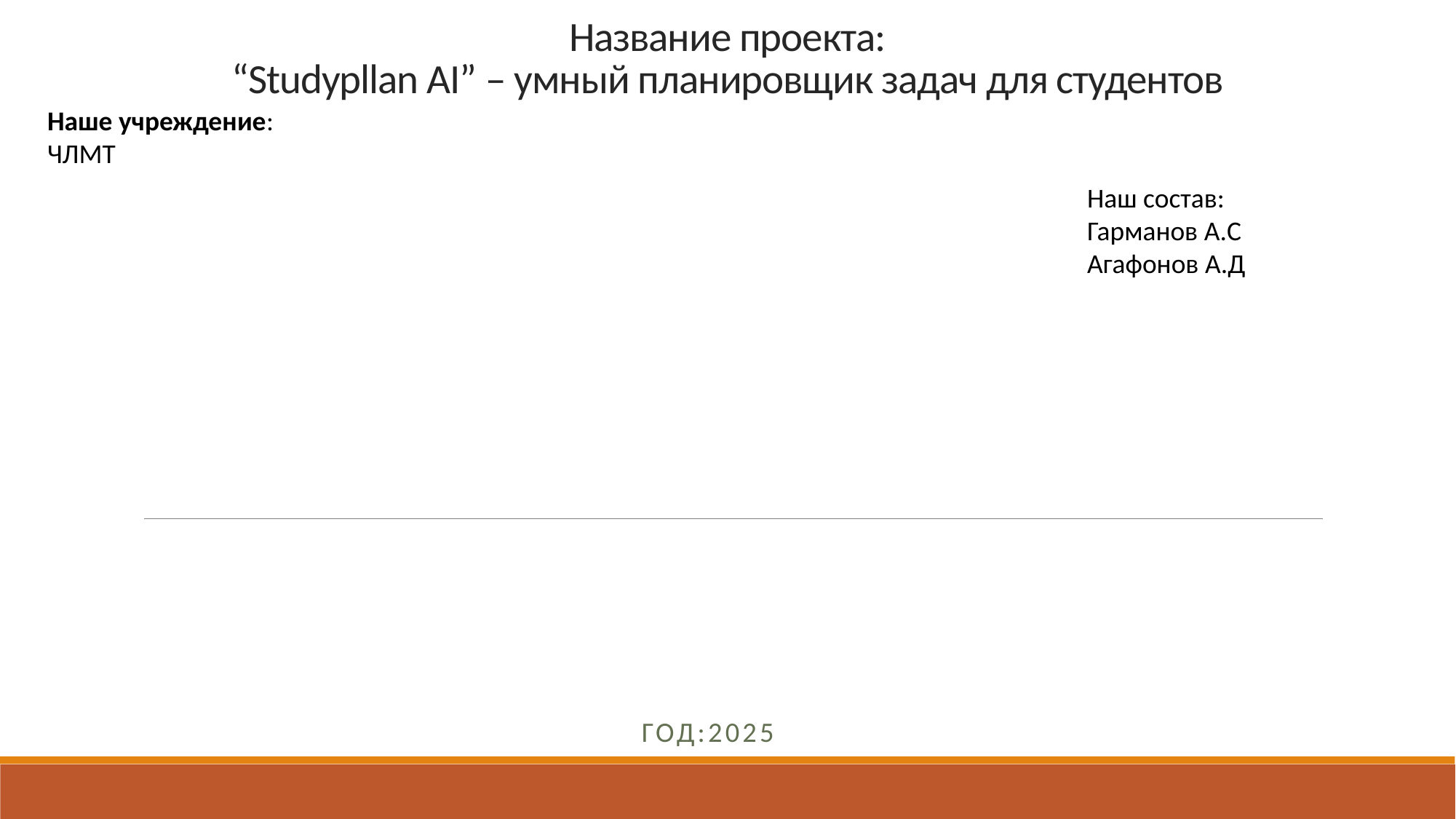

# Название проекта: “Studypllan AI” – умный планировщик задач для студентов
Наше учреждение:
ЧЛМТ
Наш состав:
Гарманов А.С
Агафонов А.Д
Год:2025